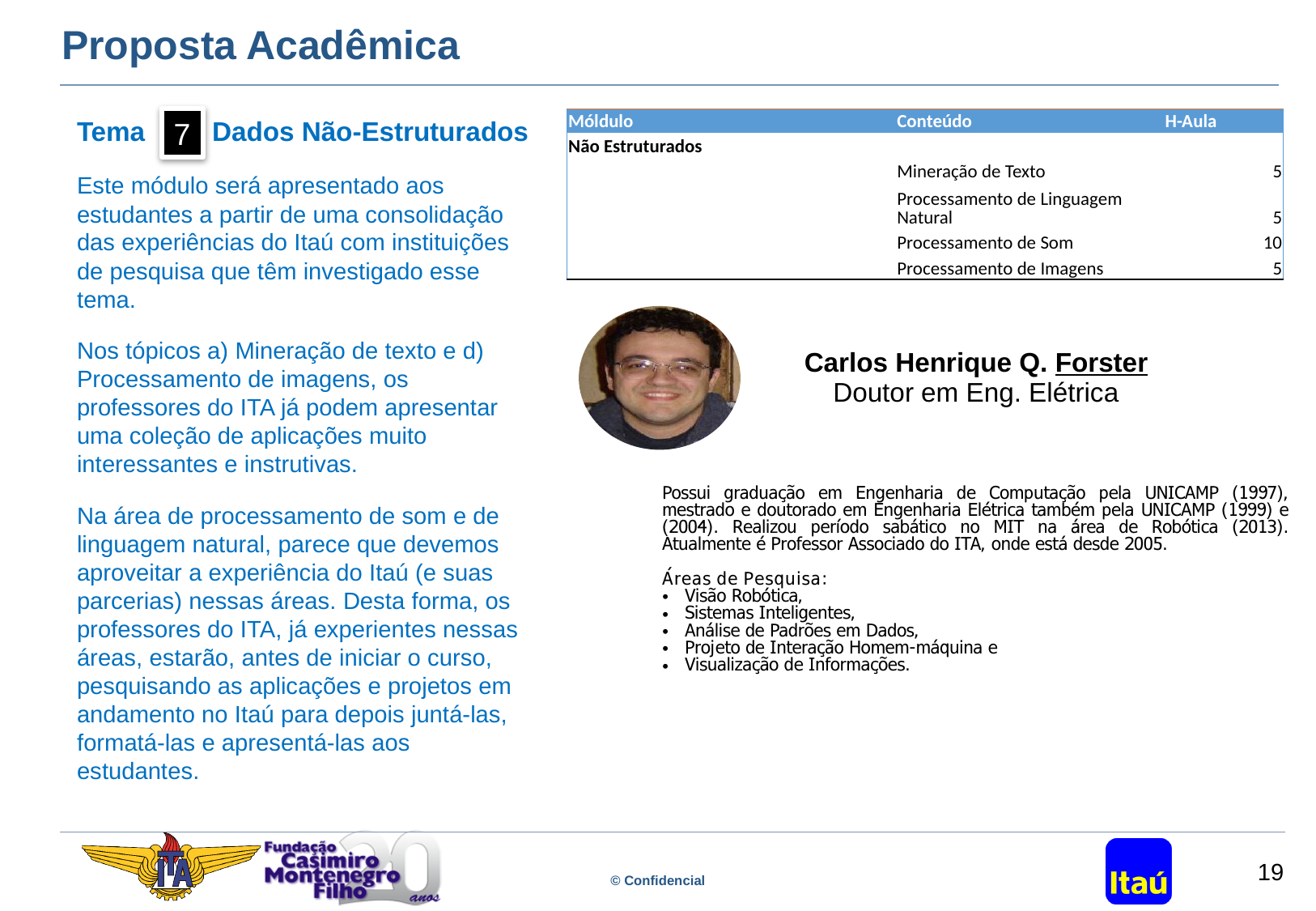

# Proposta Acadêmica
Tema         Dados Não-Estruturados
Este módulo será apresentado aos estudantes a partir de uma consolidação das experiências do Itaú com instituições de pesquisa que têm investigado esse tema.
Nos tópicos a) Mineração de texto e d) Processamento de imagens, os professores do ITA já podem apresentar uma coleção de aplicações muito interessantes e instrutivas.
Na área de processamento de som e de linguagem natural, parece que devemos aproveitar a experiência do Itaú (e suas parcerias) nessas áreas. Desta forma, os professores do ITA, já experientes nessas áreas, estarão, antes de iniciar o curso, pesquisando as aplicações e projetos em andamento no Itaú para depois juntá-las, formatá-las e apresentá-las aos estudantes.

7
| Móldulo | Conteúdo | H-Aula |
| --- | --- | --- |
| Não Estruturados |  |  |
|  | Mineração de Texto | 5 |
|  | Processamento de Linguagem Natural | 5 |
|  | Processamento de Som | 10 |
|  | Processamento de Imagens | 5 |

| Carlos Henrique Q. Forster Doutor em Eng. Elétrica |
| --- |
| Possui graduação em Engenharia de Computação pela UNICAMP (1997), mestrado e doutorado em Engenharia Elétrica também pela UNICAMP (1999) e (2004). Realizou período sabático no MIT na área de Robótica (2013). Atualmente é Professor Associado do ITA, onde está desde 2005. Áreas de Pesquisa: Visão Robótica, Sistemas Inteligentes, Análise de Padrões em Dados, Projeto de Interação Homem-máquina e Visualização de Informações. |
19